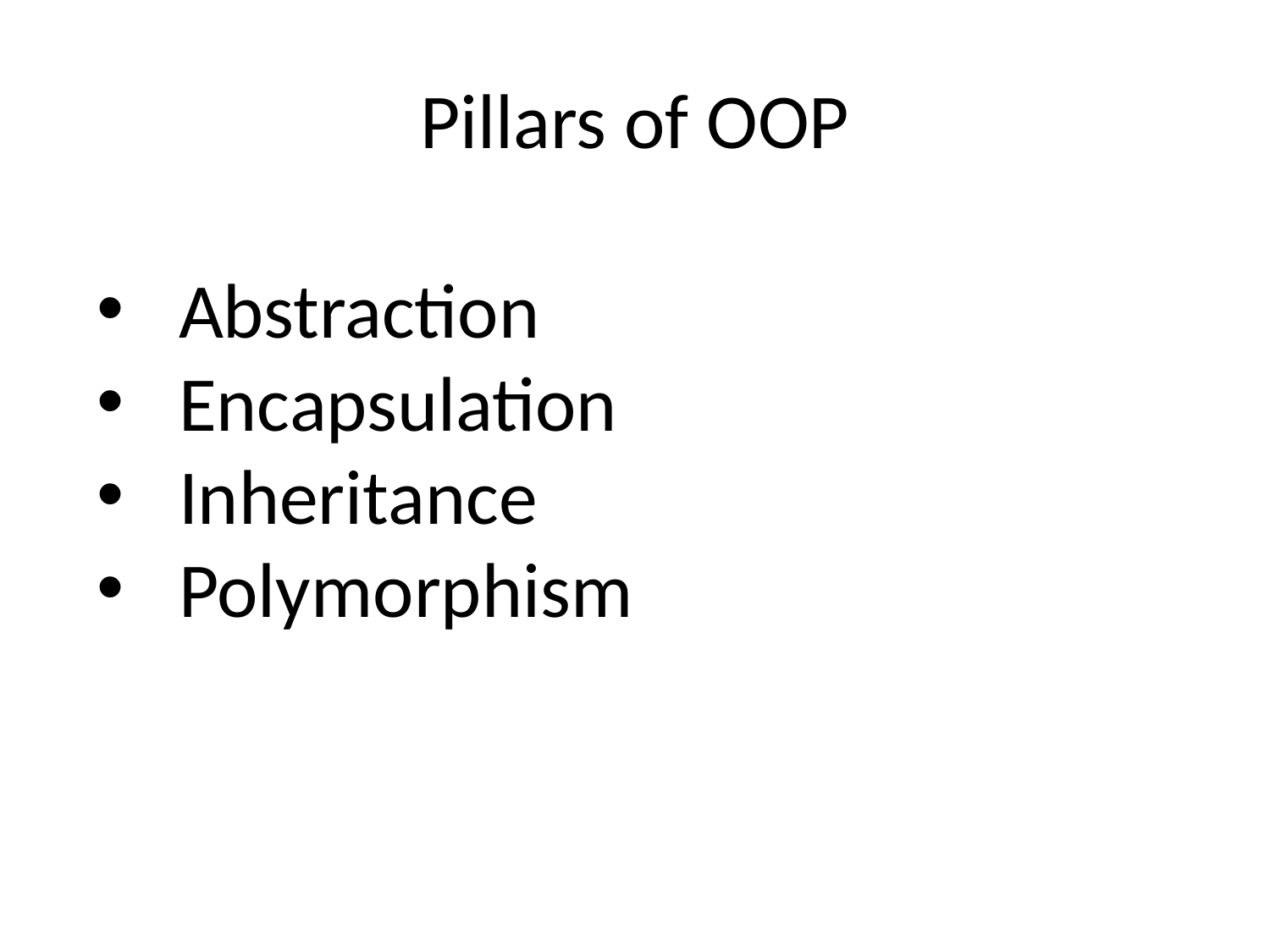

# Pillars of OOP
Abstraction
Encapsulation
Inheritance
Polymorphism